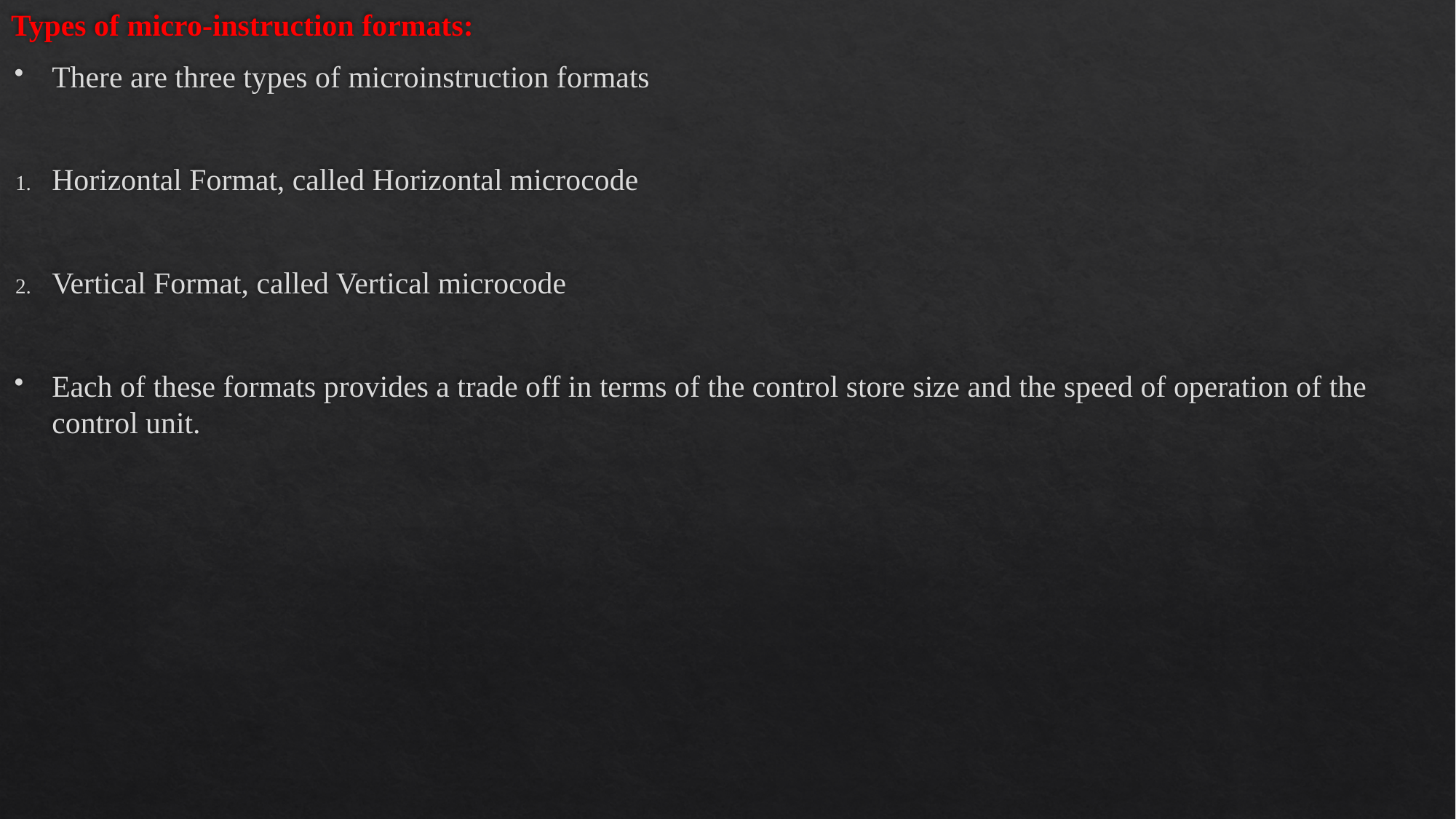

Types of micro-instruction formats:
There are three types of microinstruction formats

Horizontal Format, called Horizontal microcode

Vertical Format, called Vertical microcode

Each of these formats provides a trade off in terms of the control store size and the speed of operation of the control unit.